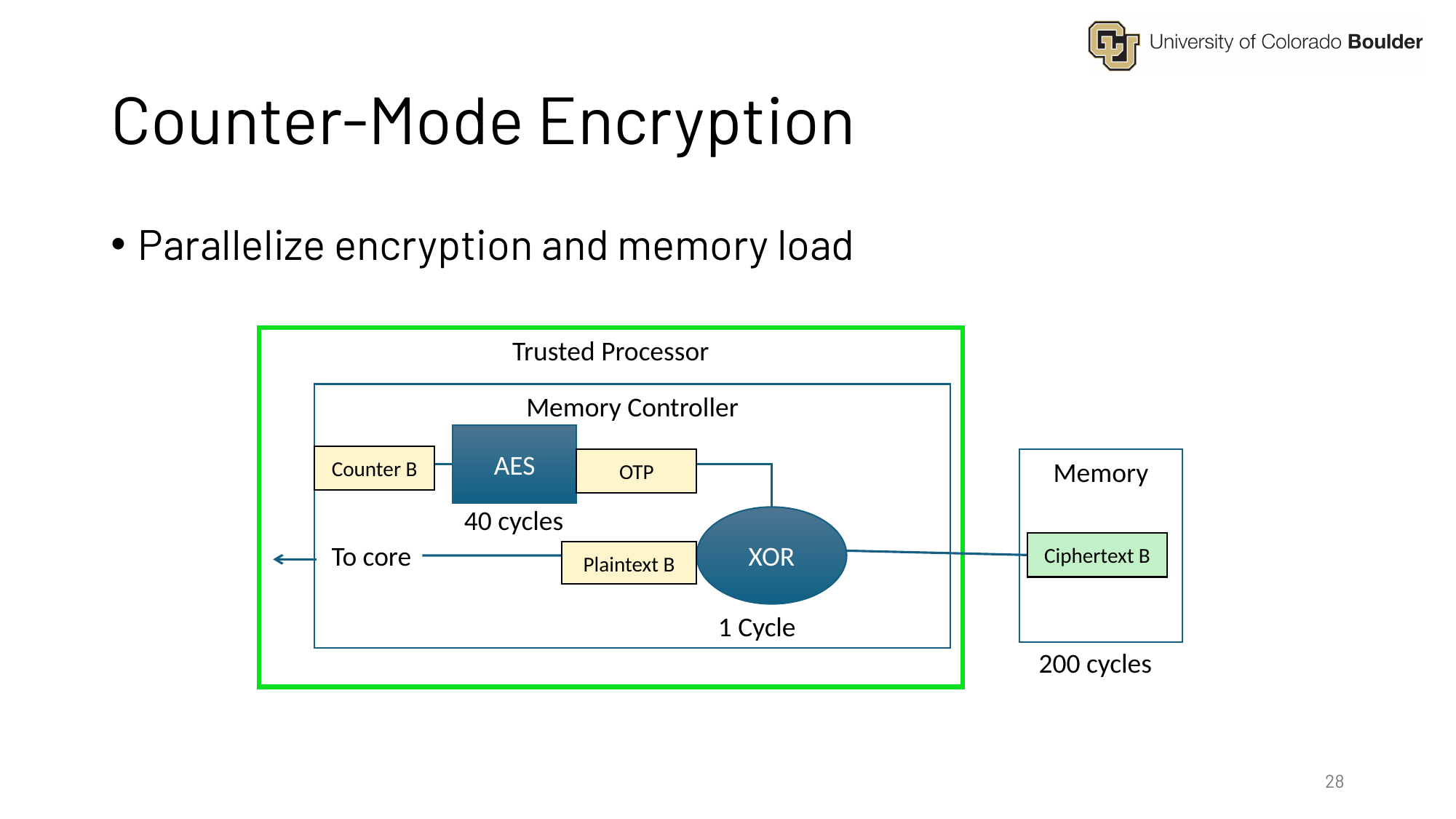

# Counter-Mode Encryption
Parallelize encryption and memory load
Trusted Processor
Memory Controller
AES
Counter B
OTP
Memory
40 cycles
XOR
Ciphertext B
To core
Ciphertext B
Plaintext B
1 Cycle
200 cycles
28